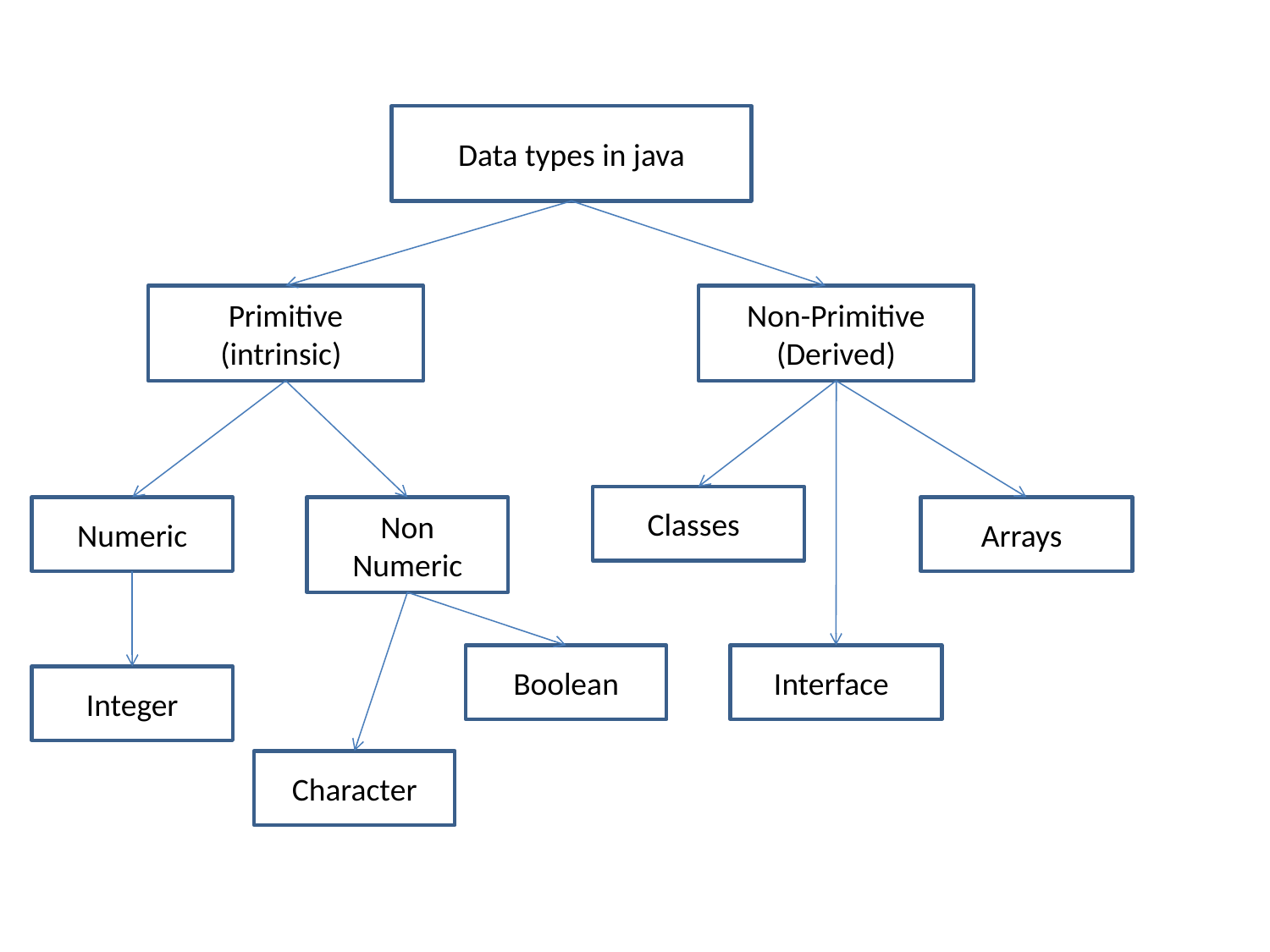

Data types in java
Primitive (intrinsic))
Non-Primitive (Derived)
Classes)
Numeric
Non
Numeric
Arrays)
Boolean
Interface)
Integer
Character
16